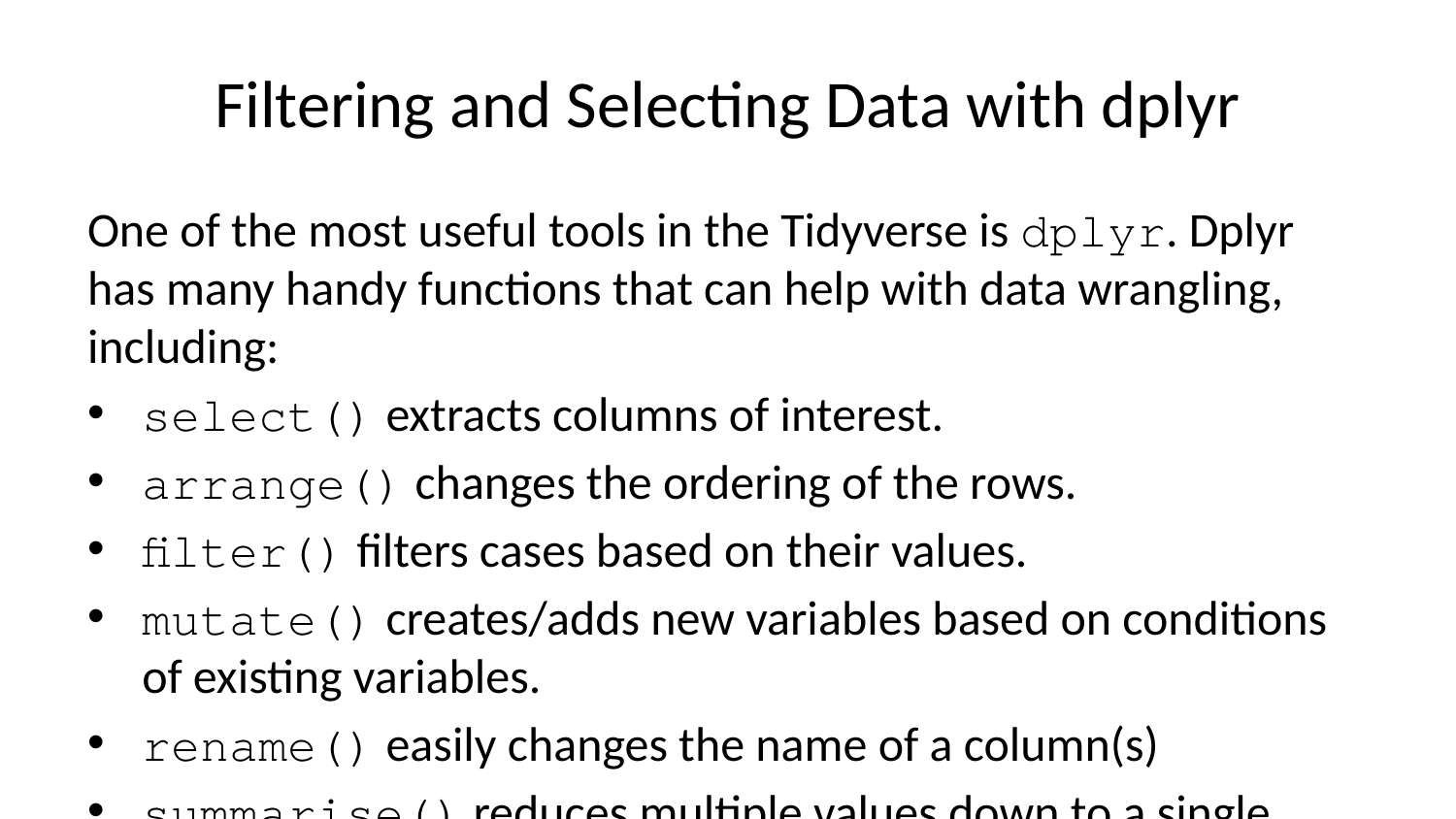

# Filtering and Selecting Data with dplyr
One of the most useful tools in the Tidyverse is dplyr. Dplyr has many handy functions that can help with data wrangling, including:
select() extracts columns of interest.
arrange() changes the ordering of the rows.
filter() filters cases based on their values.
mutate() creates/adds new variables based on conditions of existing variables.
rename() easily changes the name of a column(s)
summarise() reduces multiple values down to a single summary.
_join() group of functions that merge two data frames together, includes (inner_join(), left_join(), right_join(), and full_join()).
Note: if you do not have the necessary libraries loaded and you try to use pipes or these functions, you will get an error. Remember to always first load in the packages you need with library().